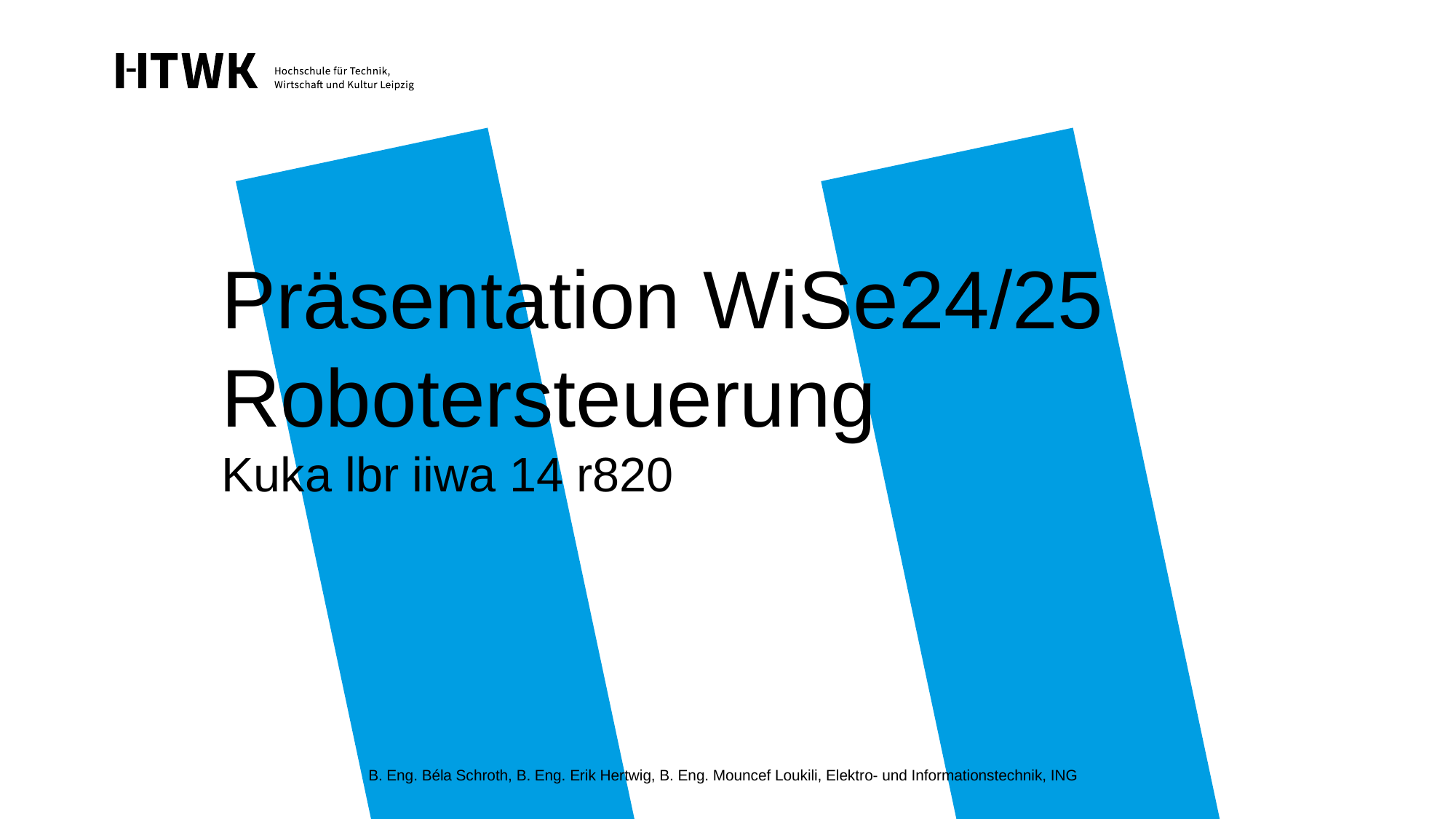

# Präsentation WiSe24/25 Robotersteuerung Kuka lbr iiwa 14 r820
B. Eng. Béla Schroth, B. Eng. Erik Hertwig, B. Eng. Mouncef Loukili, Elektro- und Informationstechnik, ING